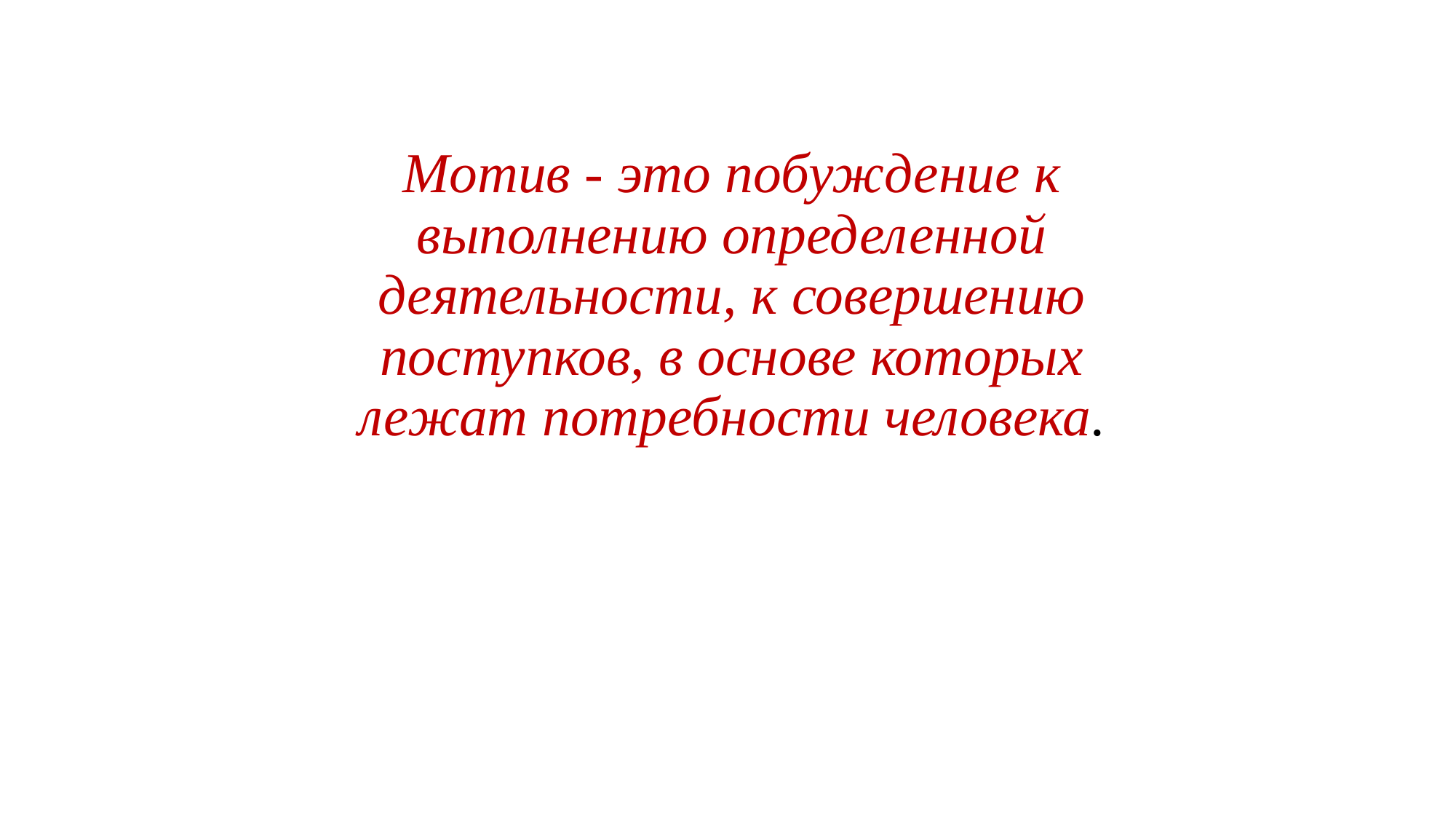

# Мотив - это побуждение к выполнению определенной деятельности, к совершению поступков, в основе которых лежат потребности человека.